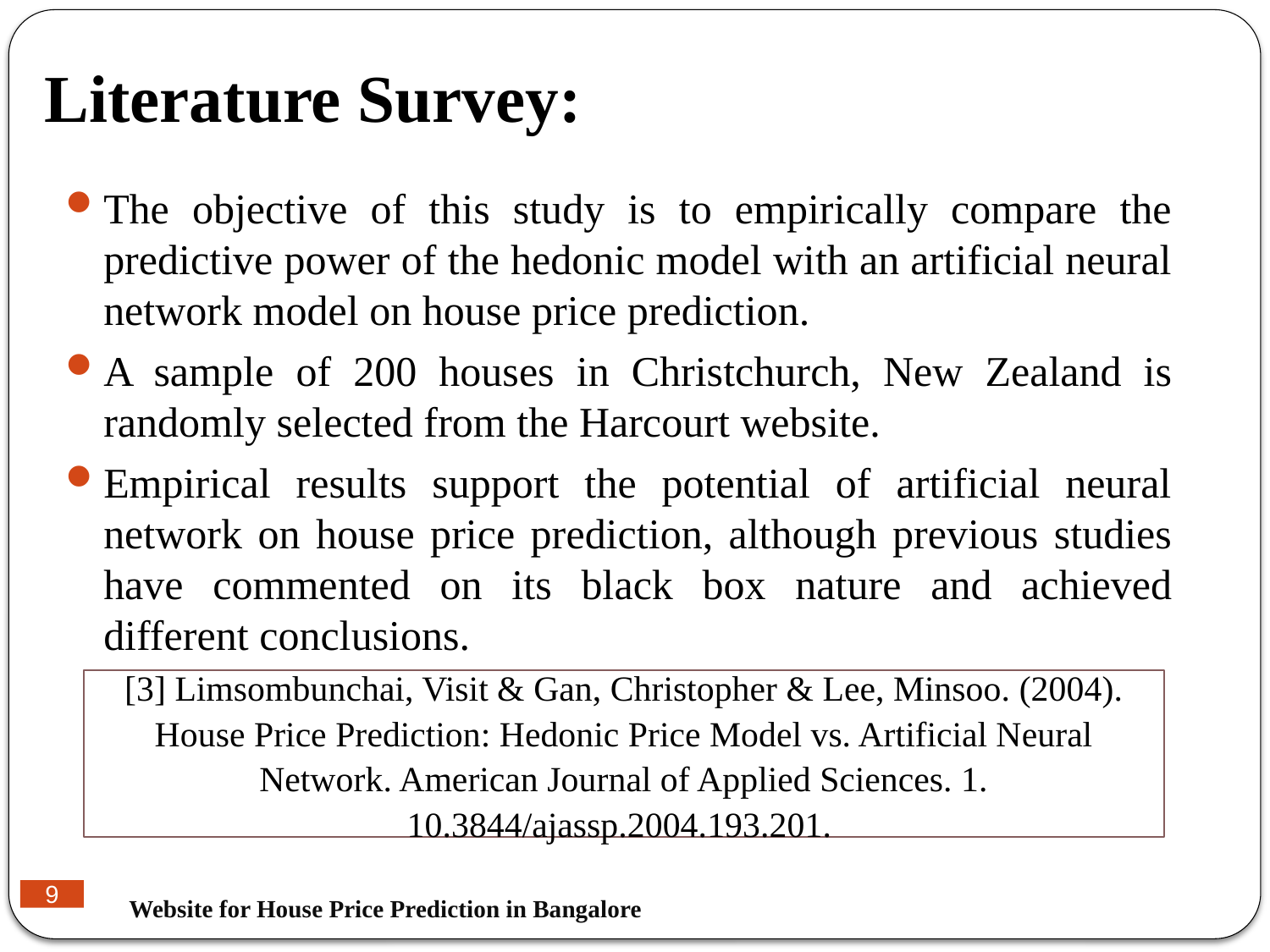

# Literature Survey:
The objective of this study is to empirically compare the predictive power of the hedonic model with an artificial neural network model on house price prediction.
A sample of 200 houses in Christchurch, New Zealand is randomly selected from the Harcourt website.
Empirical results support the potential of artificial neural network on house price prediction, although previous studies have commented on its black box nature and achieved different conclusions.
[3] Limsombunchai, Visit & Gan, Christopher & Lee, Minsoo. (2004). House Price Prediction: Hedonic Price Model vs. Artificial Neural Network. American Journal of Applied Sciences. 1. 10.3844/ajassp.2004.193.201.
Website for House Price Prediction in Bangalore
9